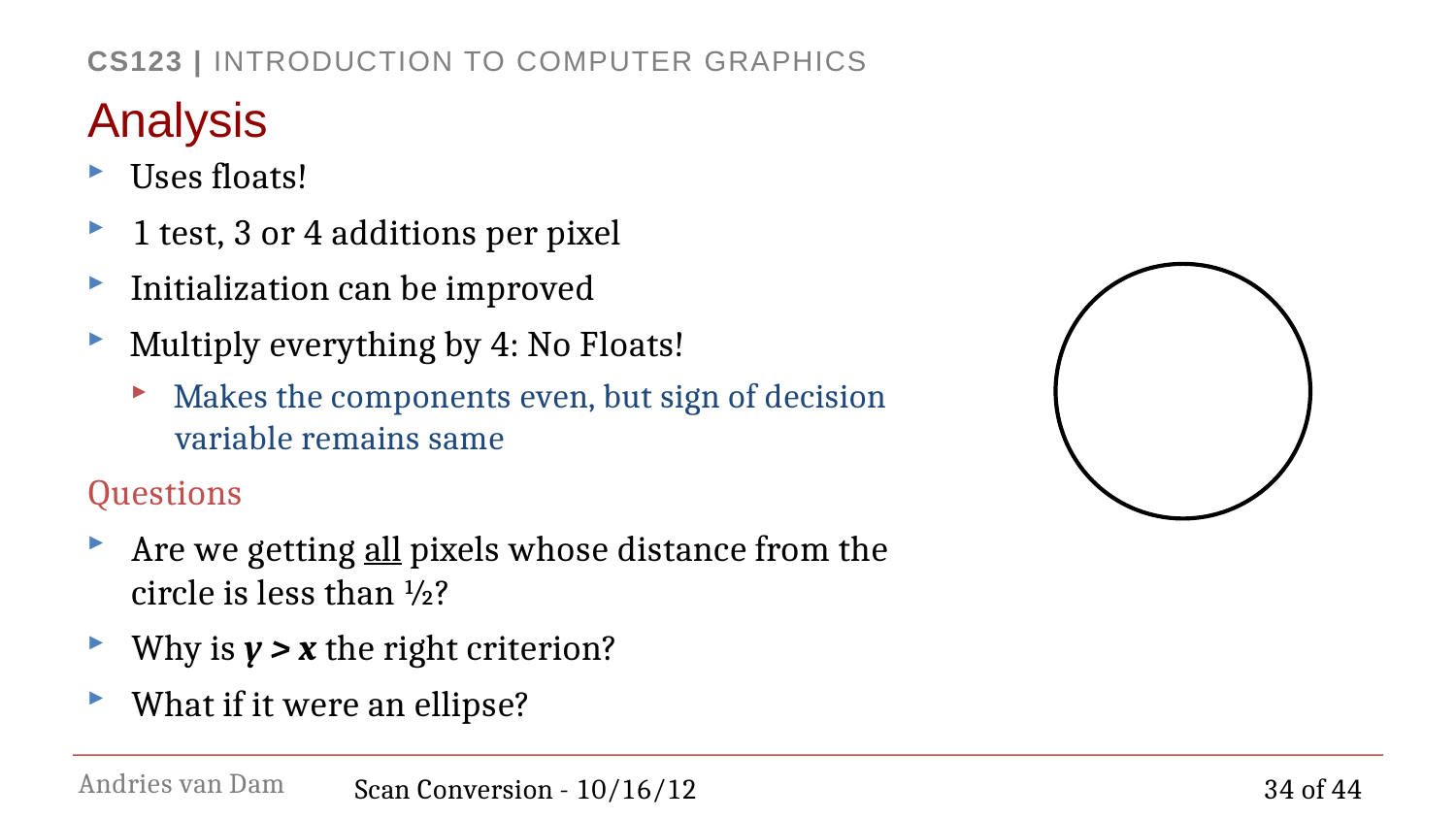

# Analysis
Uses floats!
1 test, 3 or 4 additions per pixel
Initialization can be improved
Multiply everything by 4: No Floats!
Makes the components even, but sign of decision variable remains same
Questions
Are we getting all pixels whose distance from the circle is less than ½?
Why is y > x the right criterion?
What if it were an ellipse?

Scan Conversion - 10/16/12
34 of 44